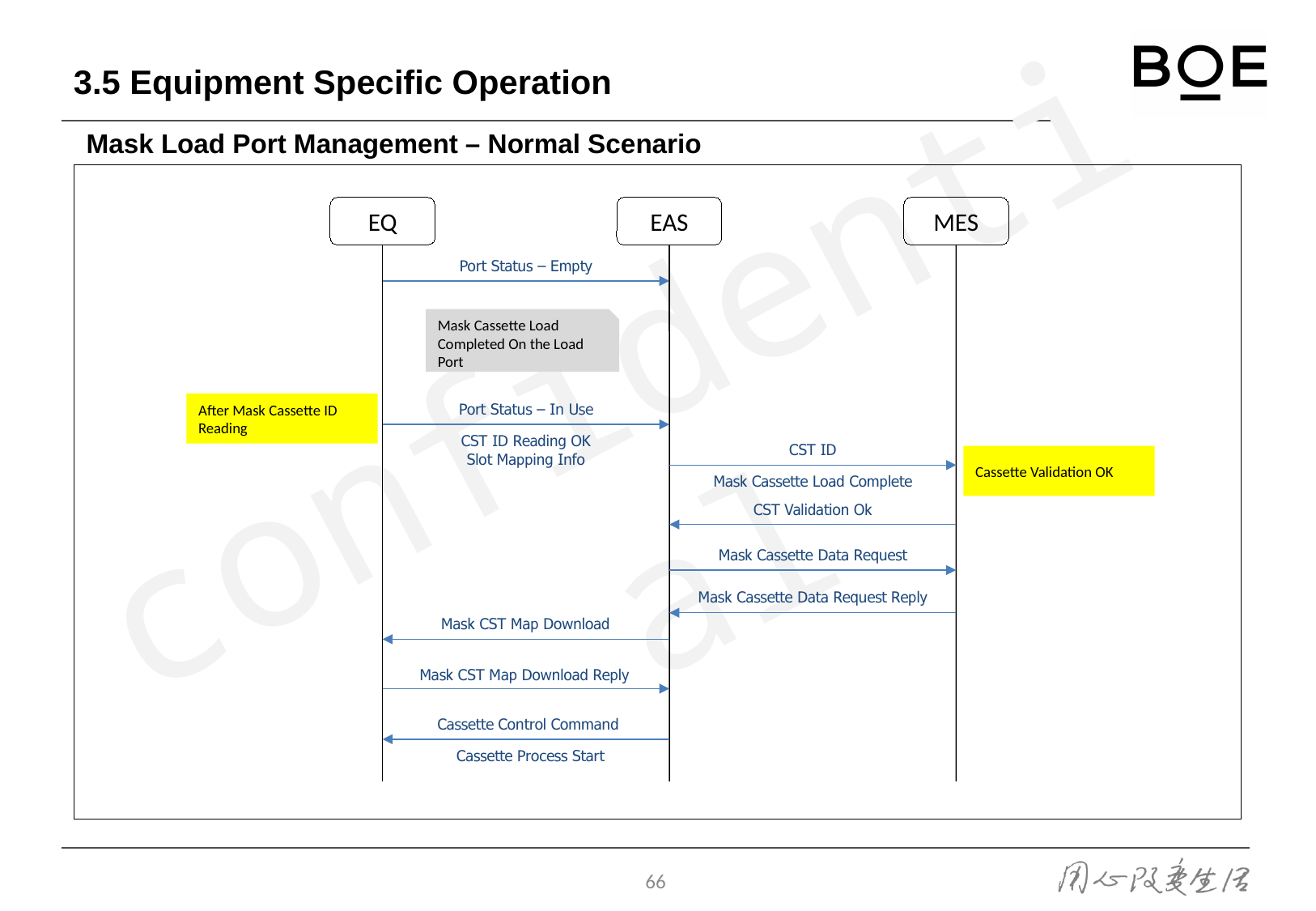

# 3.5 Equipment Specific Operation
Mask Load Port Management – Normal Scenario

EQ
EAS
MES
Port Status – Empty
Mask Cassette Load Completed On the Load Port
After Mask Cassette ID Reading
Port Status – In Use
CST ID Reading OK
Slot Mapping Info
CST ID
Cassette Validation OK
Mask Cassette Load Complete
CST Validation Ok
Mask Cassette Data Request
Mask Cassette Data Request Reply
Mask CST Map Download
Mask CST Map Download Reply
Cassette Control Command
Cassette Process Start